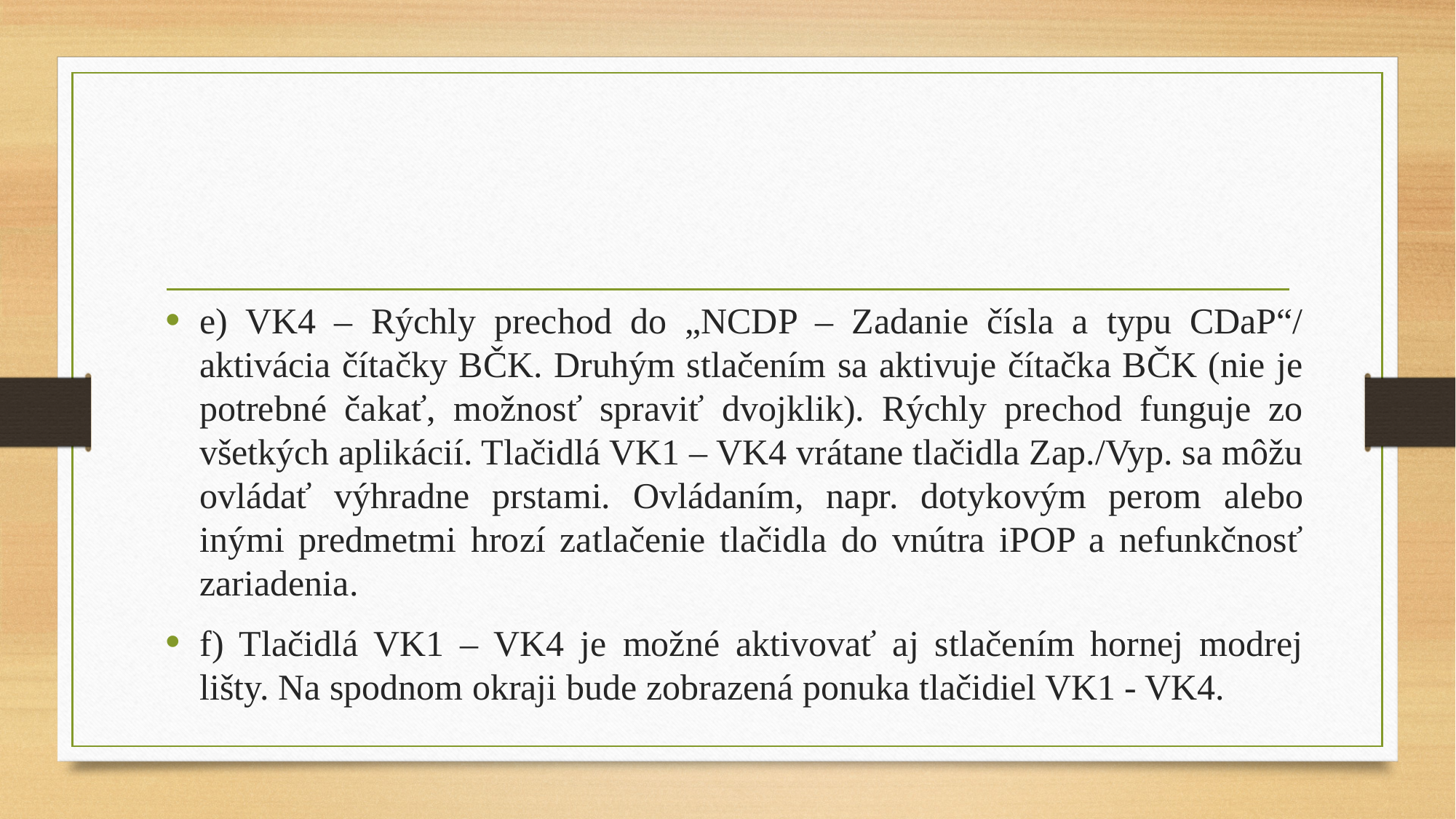

e) VK4 – Rýchly prechod do „NCDP – Zadanie čísla a typu CDaP“/ aktivácia čítačky BČK. Druhým stlačením sa aktivuje čítačka BČK (nie je potrebné čakať, možnosť spraviť dvojklik). Rýchly prechod funguje zo všetkých aplikácií. Tlačidlá VK1 – VK4 vrátane tlačidla Zap./Vyp. sa môžu ovládať výhradne prstami. Ovládaním, napr. dotykovým perom alebo inými predmetmi hrozí zatlačenie tlačidla do vnútra iPOP a nefunkčnosť zariadenia.
f) Tlačidlá VK1 – VK4 je možné aktivovať aj stlačením hornej modrej lišty. Na spodnom okraji bude zobrazená ponuka tlačidiel VK1 - VK4.